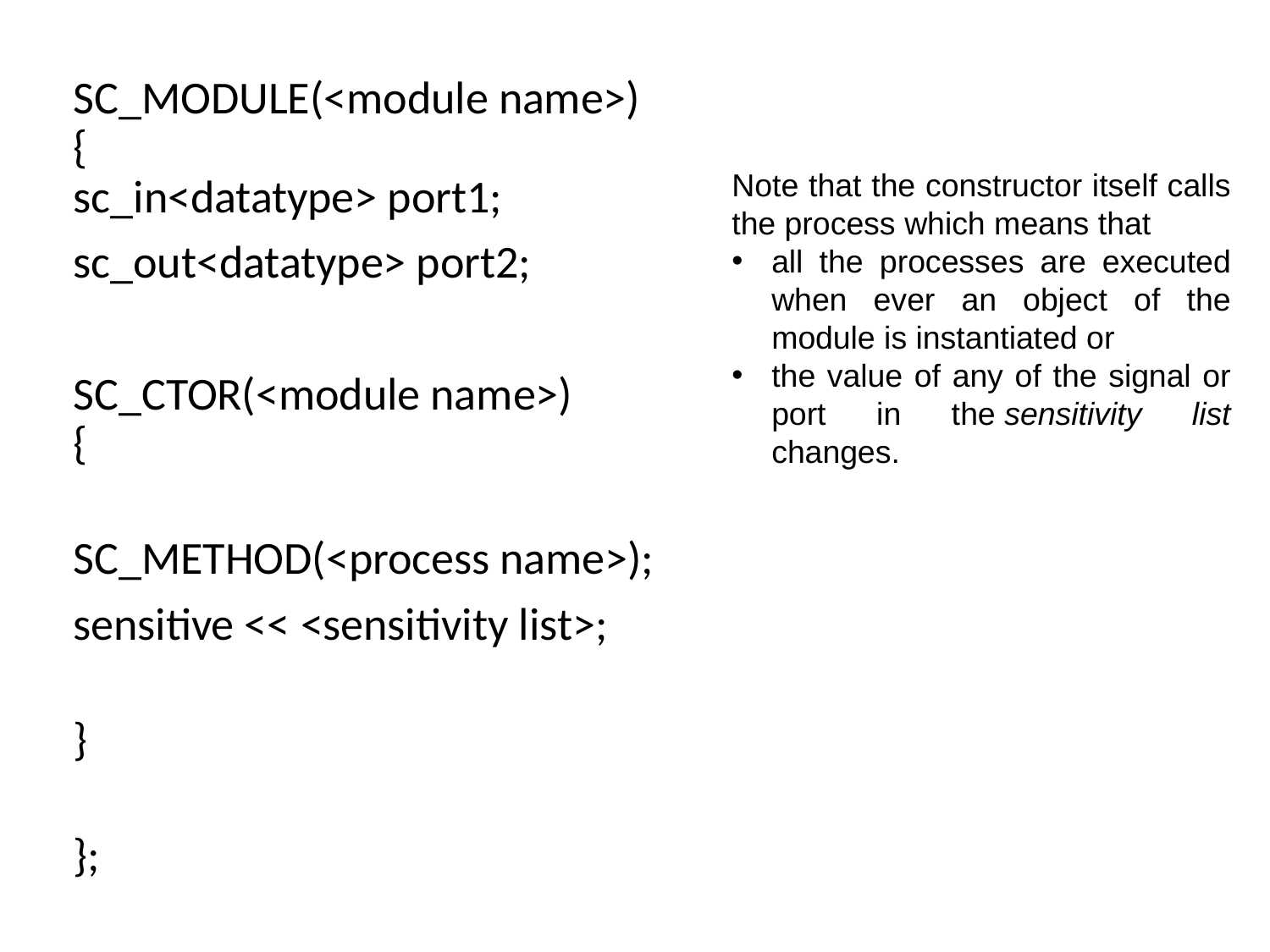

SC_MODULE(<module name>)
{
sc_in<datatype> port1;
sc_out<datatype> port2;

SC_CTOR(<module name>)
{
SC_METHOD(<process name>);
sensitive << <sensitivity list>;
}
};
Note that the constructor itself calls the process which means that
all the processes are executed when ever an object of the module is instantiated or
the value of any of the signal or port in the sensitivity list changes.